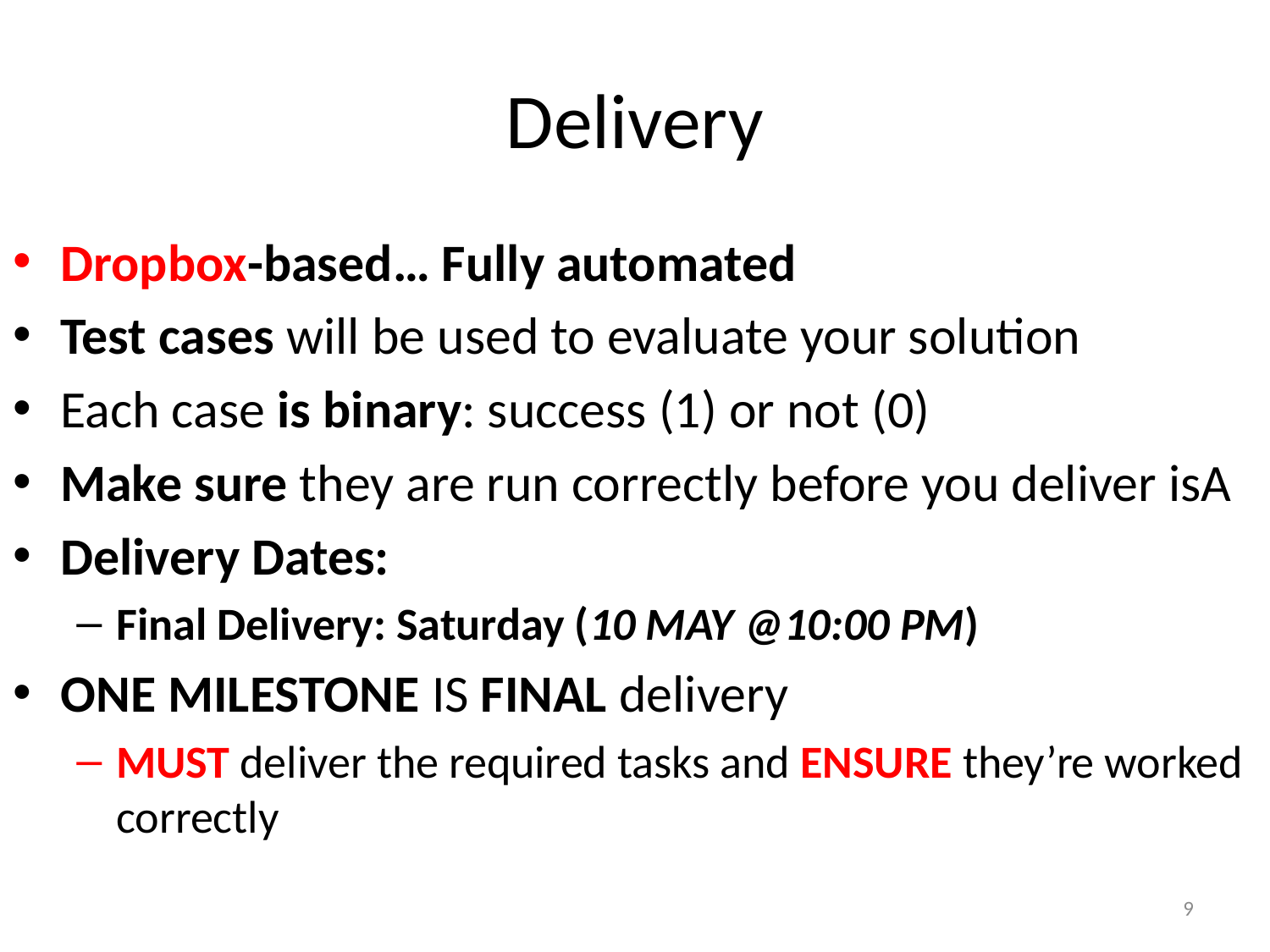

# Delivery
Dropbox-based… Fully automated
Test cases will be used to evaluate your solution
Each case is binary: success (1) or not (0)
Make sure they are run correctly before you deliver isA
Delivery Dates:
Final Delivery: Saturday (10 MAY @10:00 PM)
ONE MILESTONE IS FINAL delivery
MUST deliver the required tasks and ENSURE they’re worked correctly

9